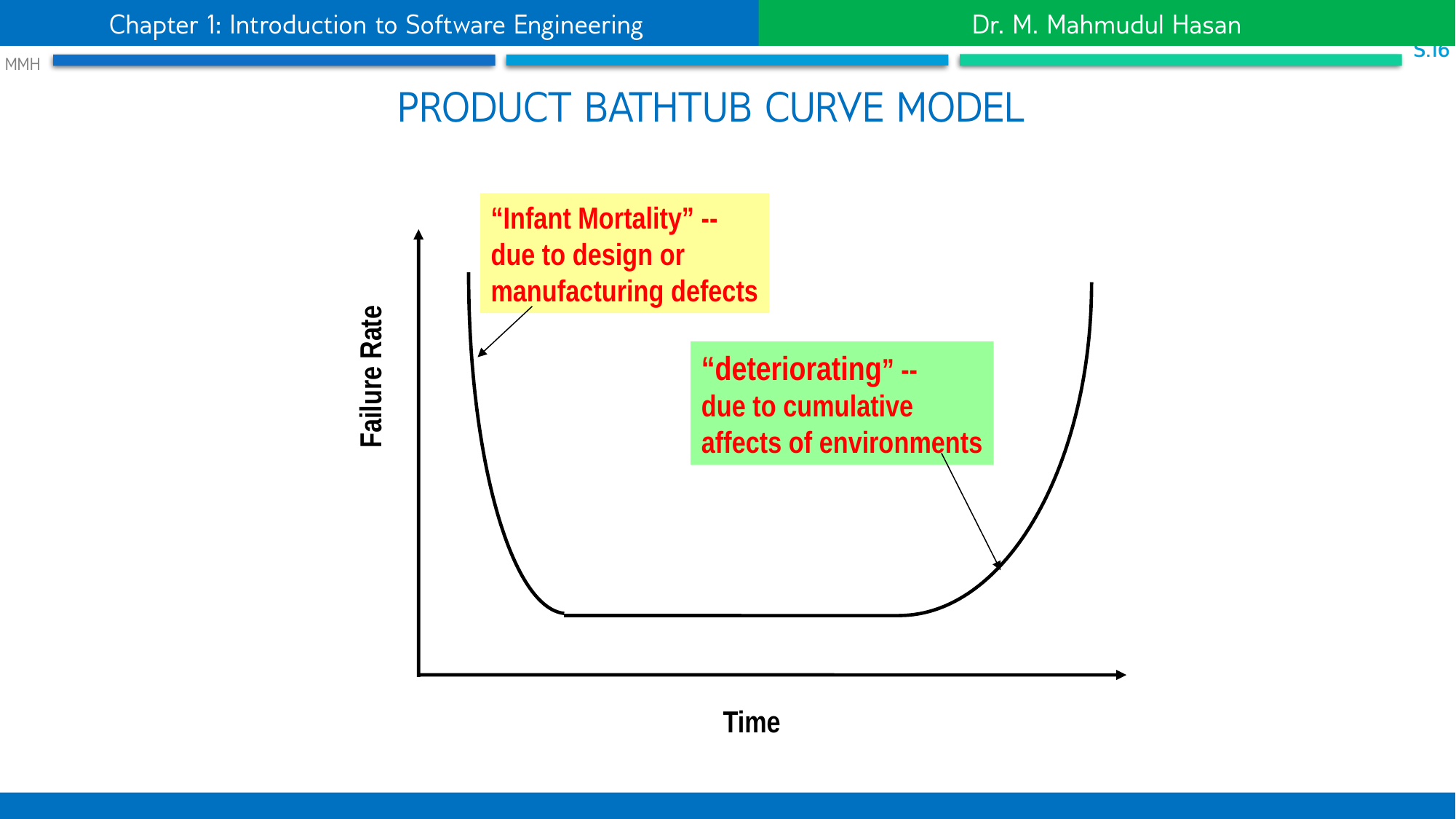

Chapter 1: Introduction to Software Engineering
Dr. M. Mahmudul Hasan
 S.16
  MMH
Product bathtub curve model
“Infant Mortality” --
due to design or
manufacturing defects

“deteriorating” --
due to cumulative
affects of environments
Failure Rate

Time